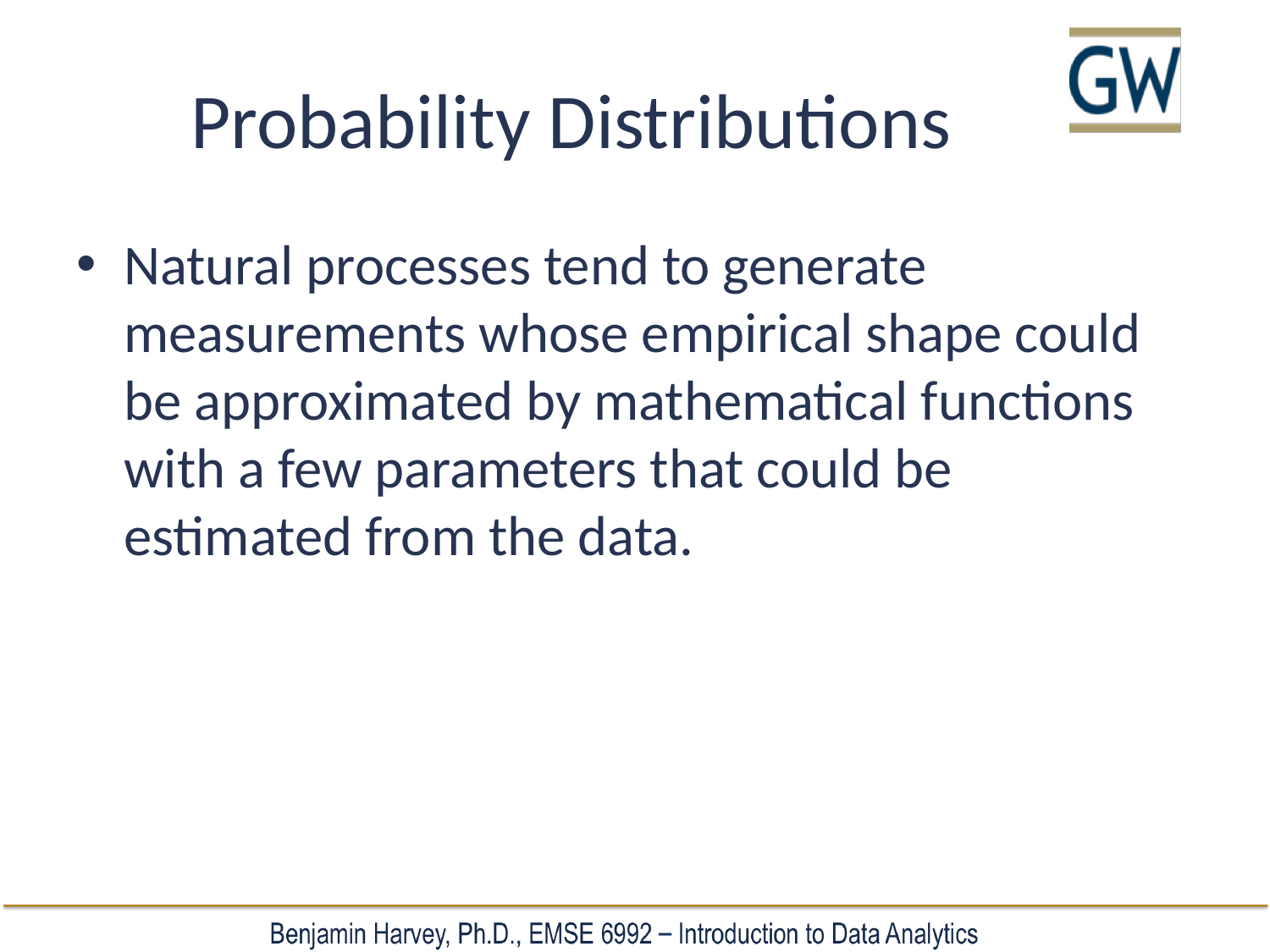

# Probability Distributions
Natural processes tend to generate measurements whose empirical shape could be approximated by mathematical functions with a few parameters that could be estimated from the data.